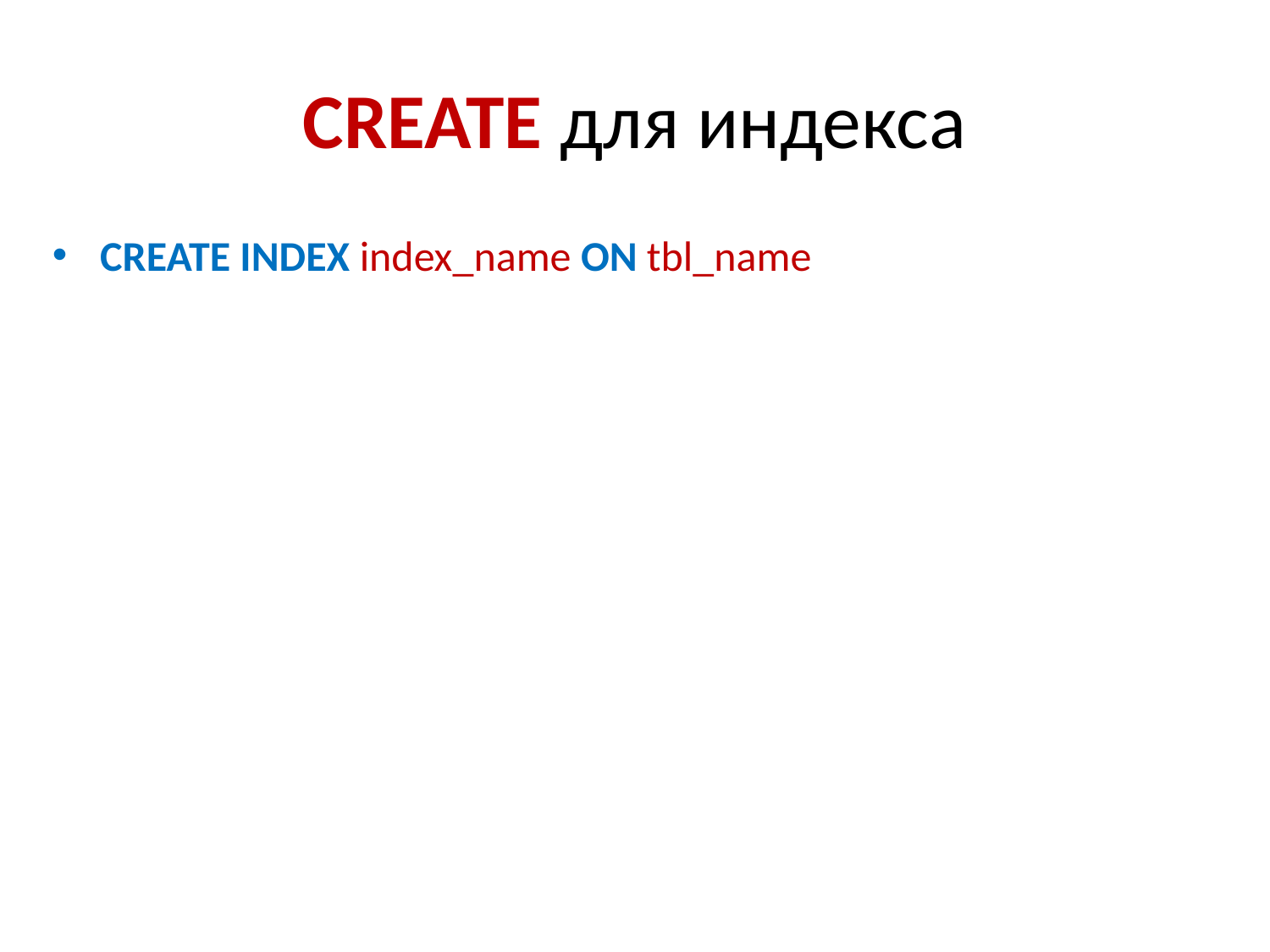

# CREATE для индекса
CREATE INDEX index_name ON tbl_name